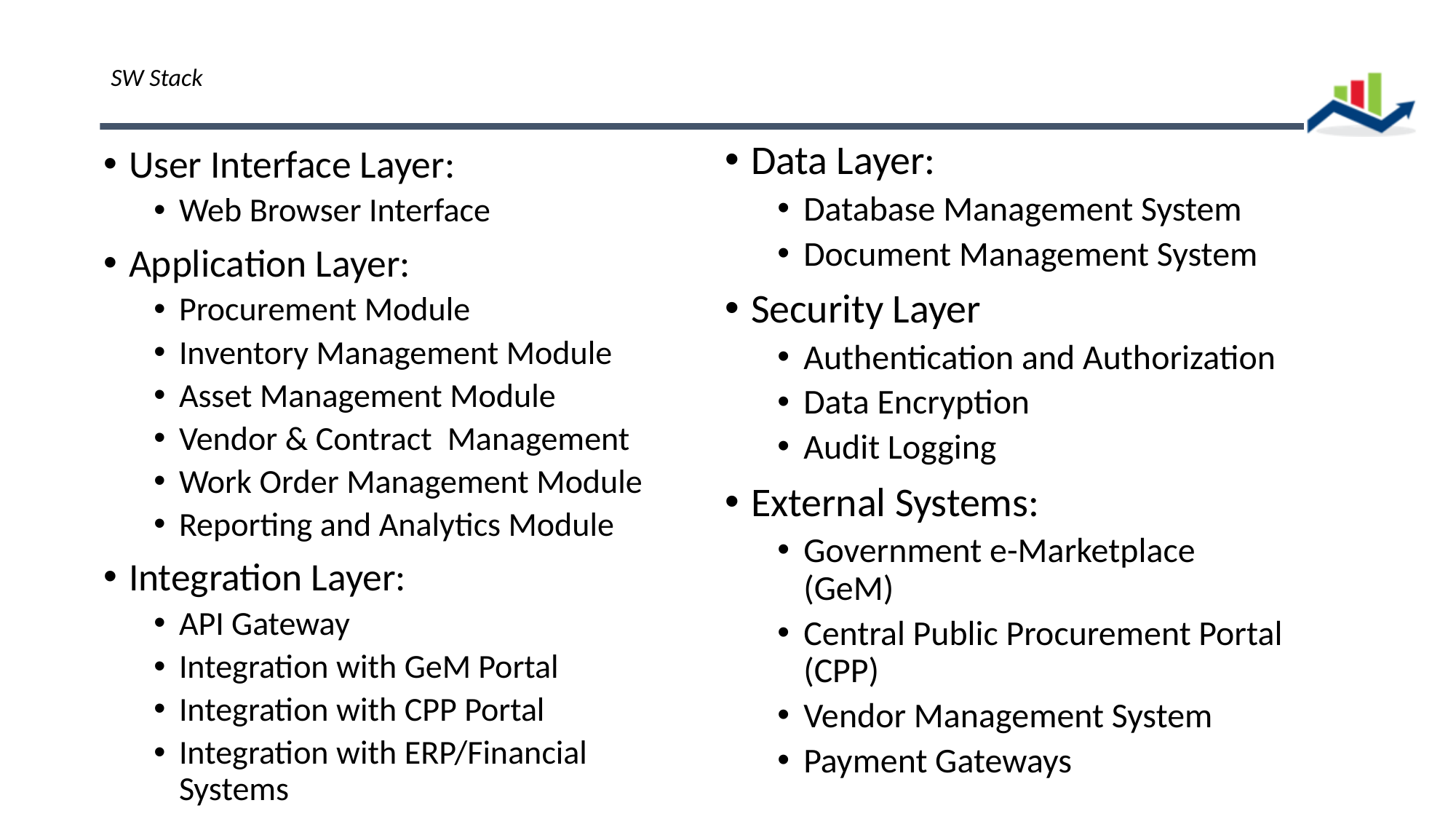

# SW Stack
Data Layer:
Database Management System
Document Management System
Security Layer
Authentication and Authorization
Data Encryption
Audit Logging
External Systems:
Government e-Marketplace (GeM)
Central Public Procurement Portal (CPP)
Vendor Management System
Payment Gateways
User Interface Layer:
Web Browser Interface
Application Layer:
Procurement Module
Inventory Management Module
Asset Management Module
Vendor & Contract  Management
Work Order Management Module
Reporting and Analytics Module
Integration Layer:
API Gateway
Integration with GeM Portal
Integration with CPP Portal
Integration with ERP/Financial Systems